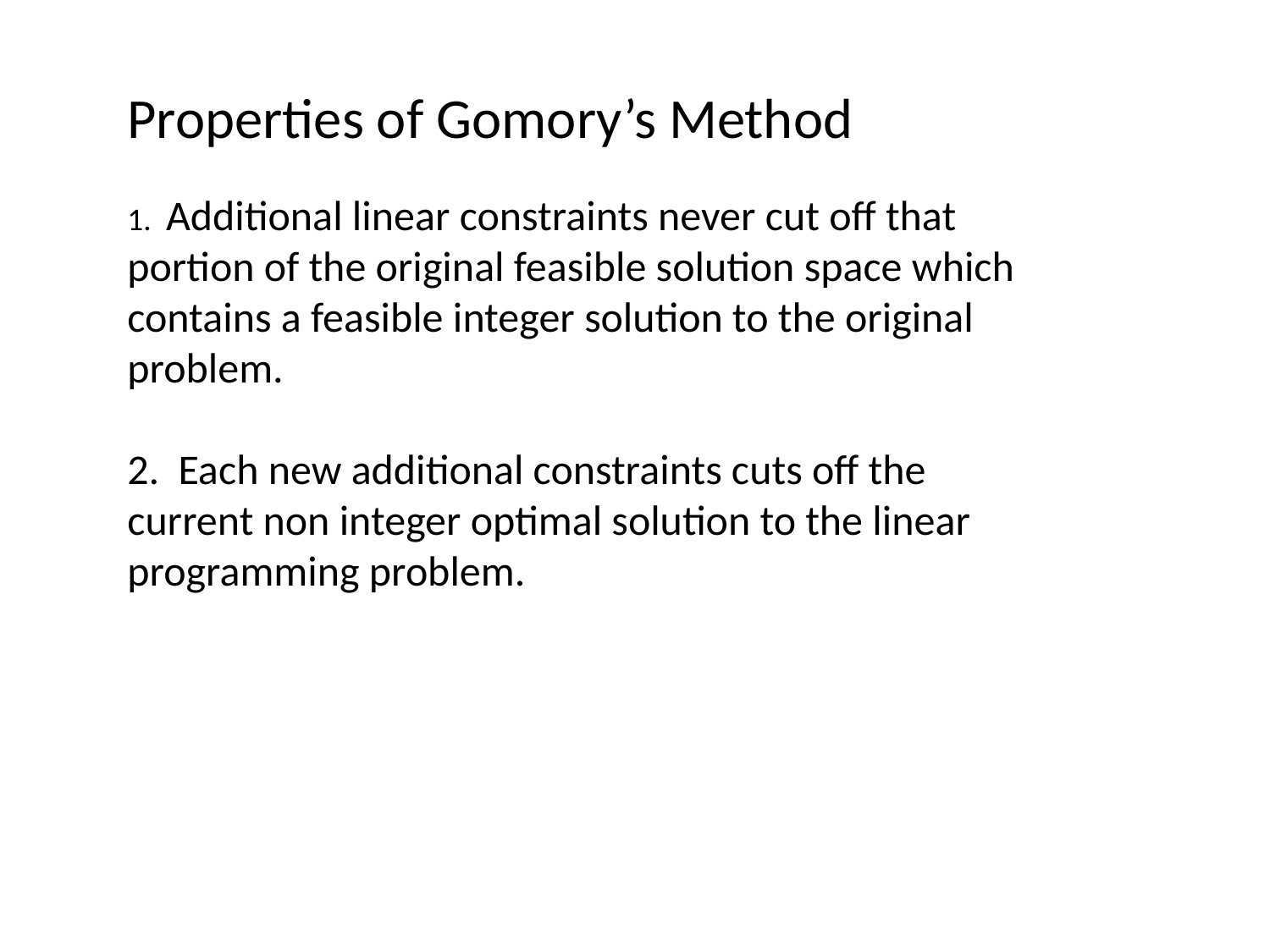

Properties of Gomory’s Method

1.  Additional linear constraints never cut off that portion of the original feasible solution space which contains a feasible integer solution to the original problem.

2.  Each new additional constraints cuts off the current non integer optimal solution to the linear programming problem.